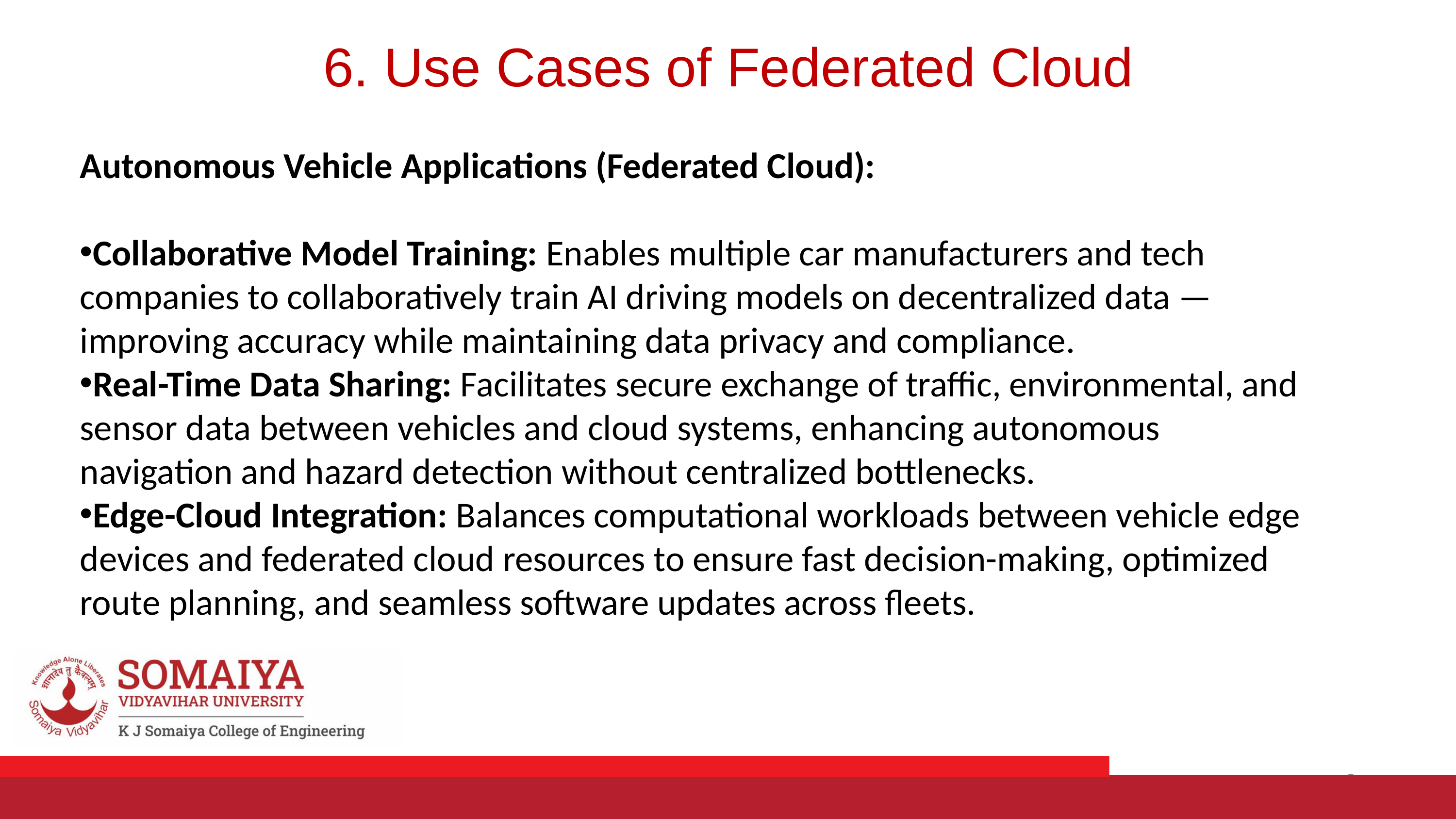

6. Use Cases of Federated Cloud

Autonomous Vehicle Applications (Federated Cloud):

Collaborative Model Training: Enables multiple car manufacturers and tech companies to collaboratively train AI driving models on decentralized data — improving accuracy while maintaining data privacy and compliance.
Real-Time Data Sharing: Facilitates secure exchange of traffic, environmental, and sensor data between vehicles and cloud systems, enhancing autonomous navigation and hazard detection without centralized bottlenecks.
Edge-Cloud Integration: Balances computational workloads between vehicle edge devices and federated cloud resources to ensure fast decision-making, optimized route planning, and seamless software updates across fleets.

2